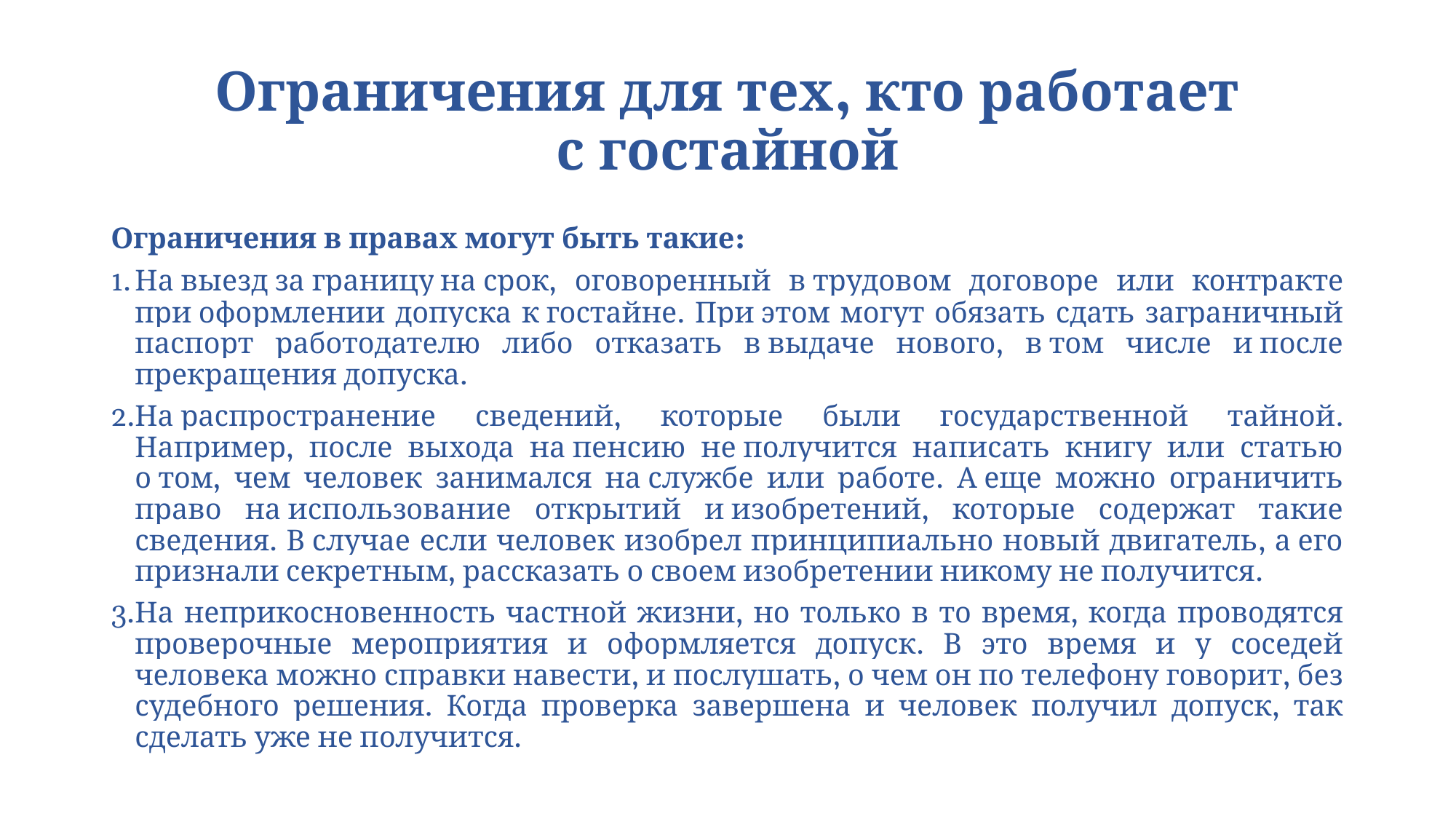

# Ограничения для тех, кто работает с гостайной
Ограничения в правах могут быть такие:
На выезд за границу на срок, оговоренный в трудовом договоре или контракте при оформлении допуска к гостайне. При этом могут обязать сдать заграничный паспорт работодателю либо отказать в выдаче нового, в том числе и после прекращения допуска.
На распространение сведений, которые были государственной тайной. Например, после выхода на пенсию не получится написать книгу или статью о том, чем человек занимался на службе или работе. А еще можно ограничить право на использование открытий и изобретений, которые содержат такие сведения. В случае если человек изобрел принципиально новый двигатель, а его признали секретным, рассказать о своем изобретении никому не получится.
На неприкосновенность частной жизни, но только в то время, когда проводятся проверочные мероприятия и оформляется допуск. В это время и у соседей человека можно справки навести, и послушать, о чем он по телефону говорит, без судебного решения. Когда проверка завершена и человек получил допуск, так сделать уже не получится.